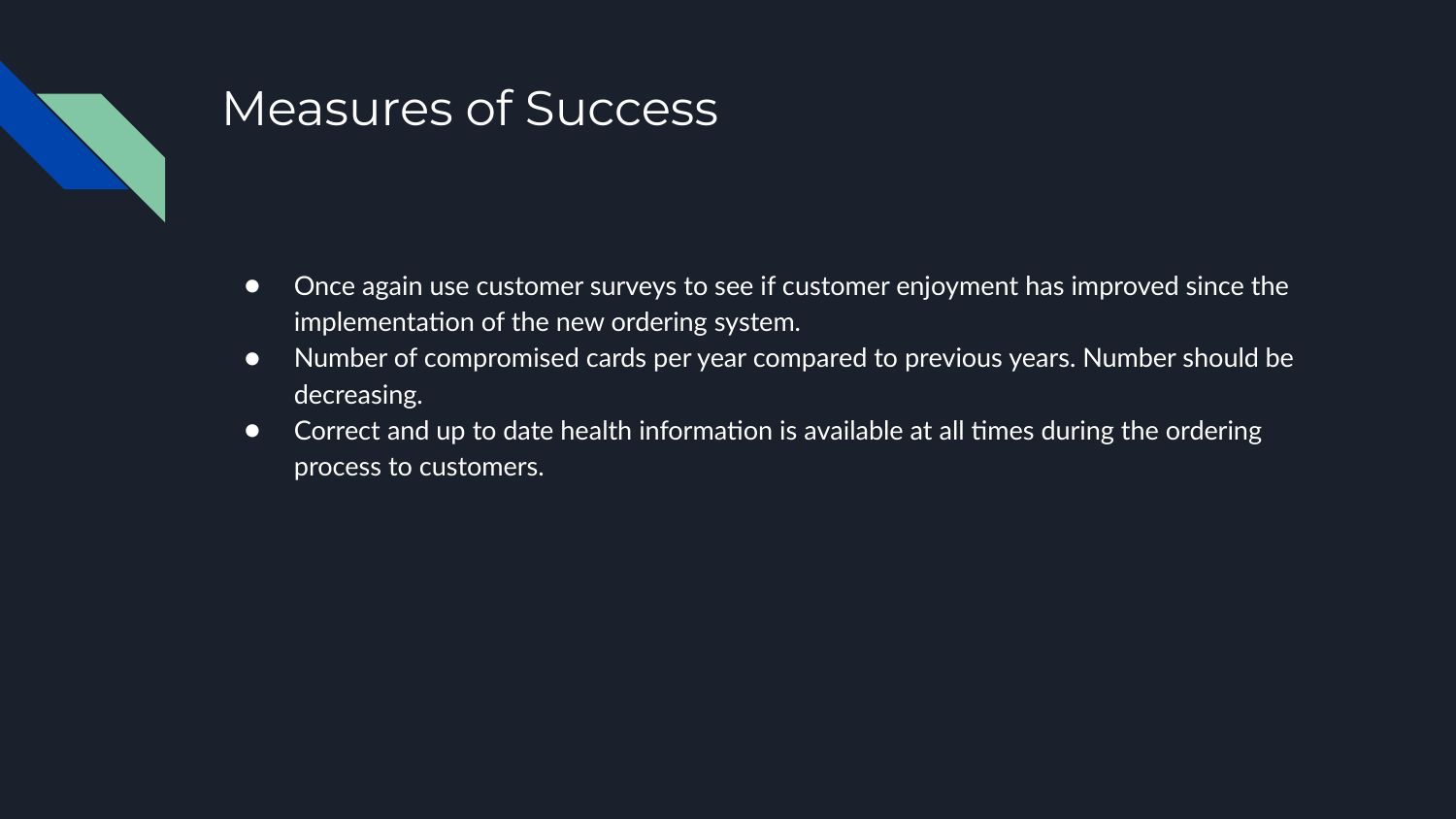

# Measures of Success
Once again use customer surveys to see if customer enjoyment has improved since the implementation of the new ordering system.
Number of compromised cards per year compared to previous years. Number should be decreasing.
Correct and up to date health information is available at all times during the ordering process to customers.